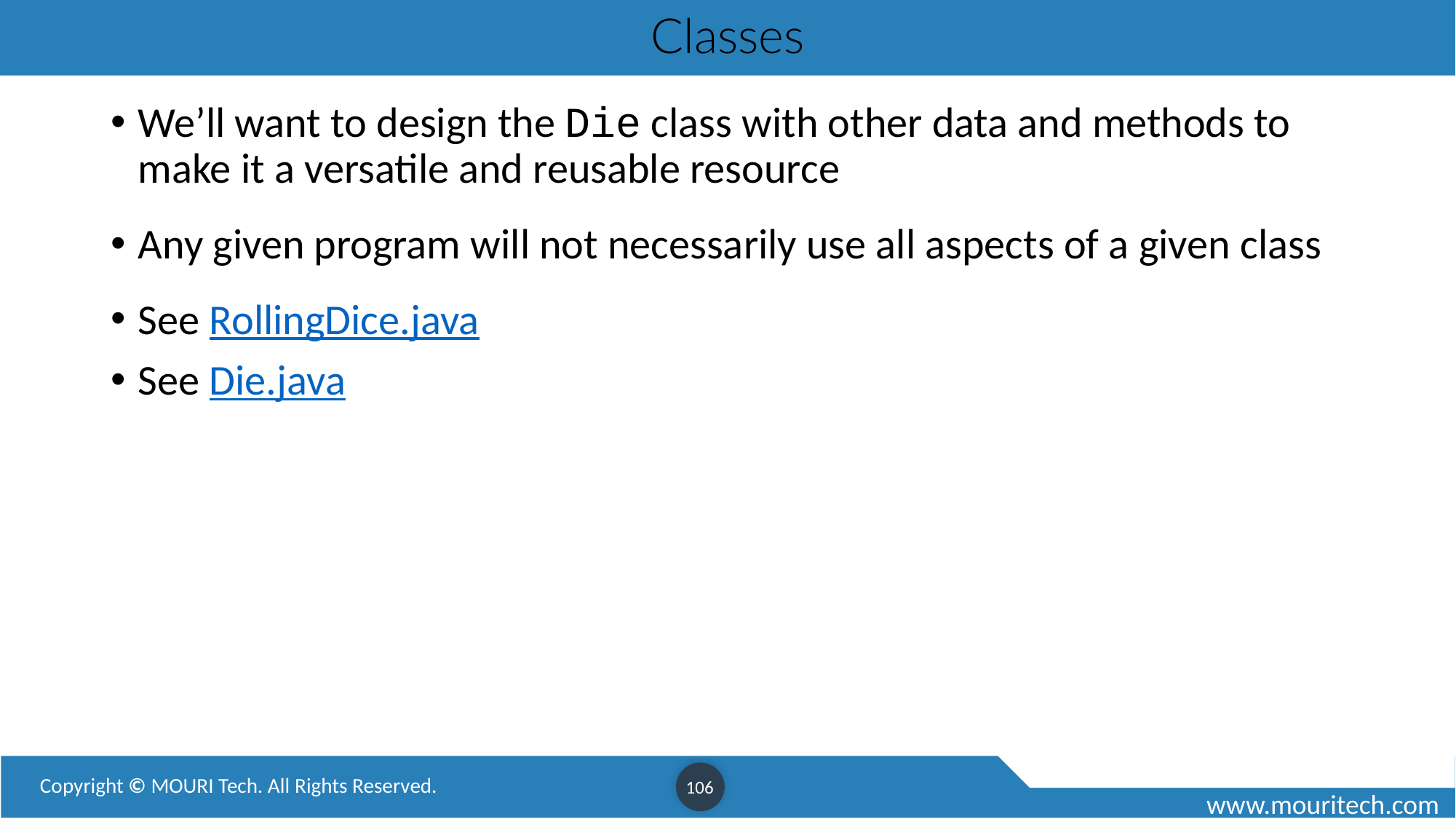

# Classes
We’ll want to design the Die class with other data and methods to make it a versatile and reusable resource
Any given program will not necessarily use all aspects of a given class
See RollingDice.java
See Die.java
106